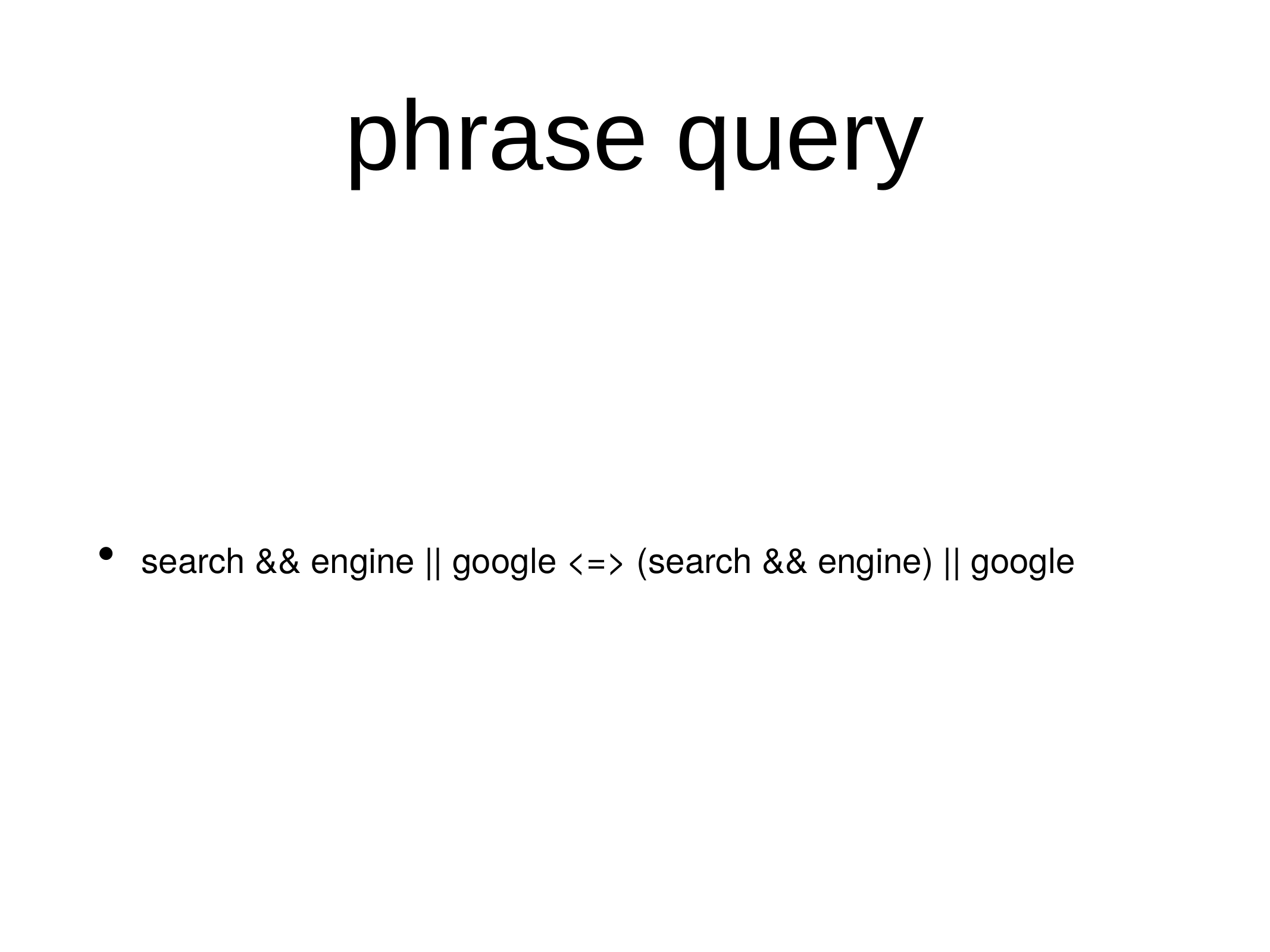

# phrase query
search && engine || google <=> (search && engine) || google